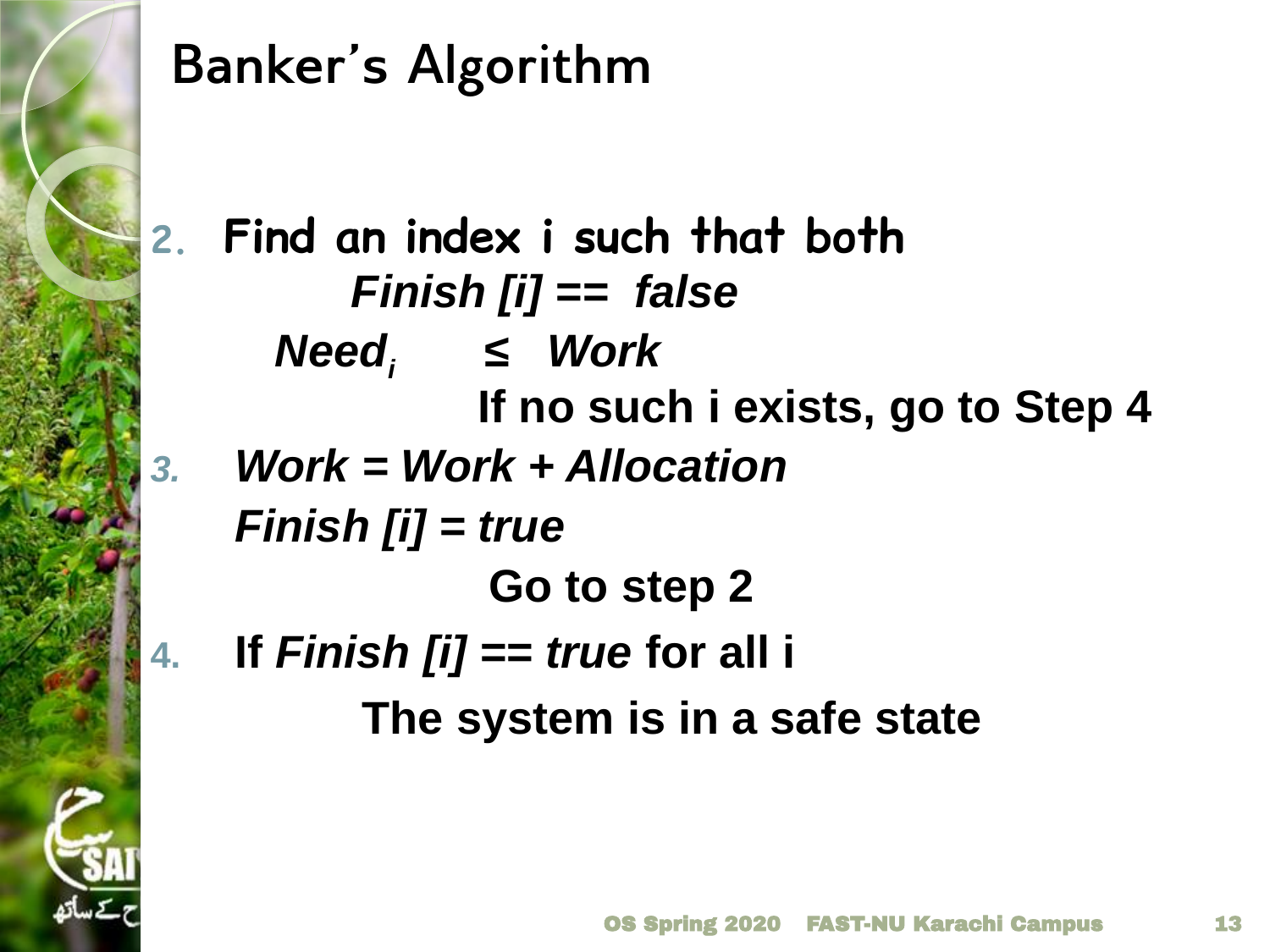

# Banker’s Algorithm
Find an index i such that both
		Finish [i] ==  false
	    Needi       ≤   Work
			If no such i exists, go to Step 4
Work = Work + Allocation
	Finish [i] = true
			Go to step 2
If Finish [i] == true for all i
		The system is in a safe state

OS Spring 2020
FAST-NU Karachi Campus
13